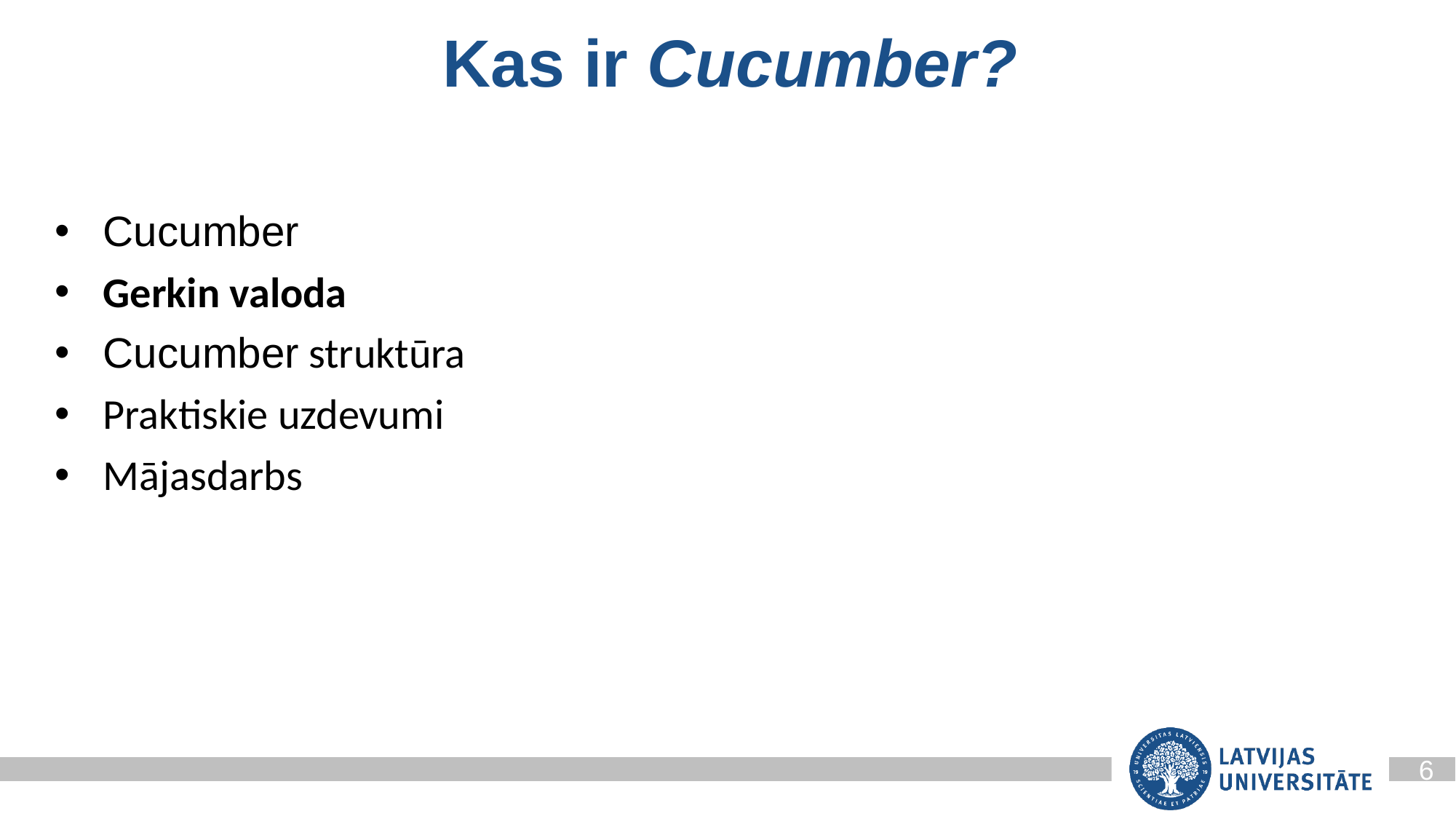

Kas ir Cucumber?
Cucumber
Gerkin valoda
Cucumber struktūra
Praktiskie uzdevumi
Mājasdarbs

6